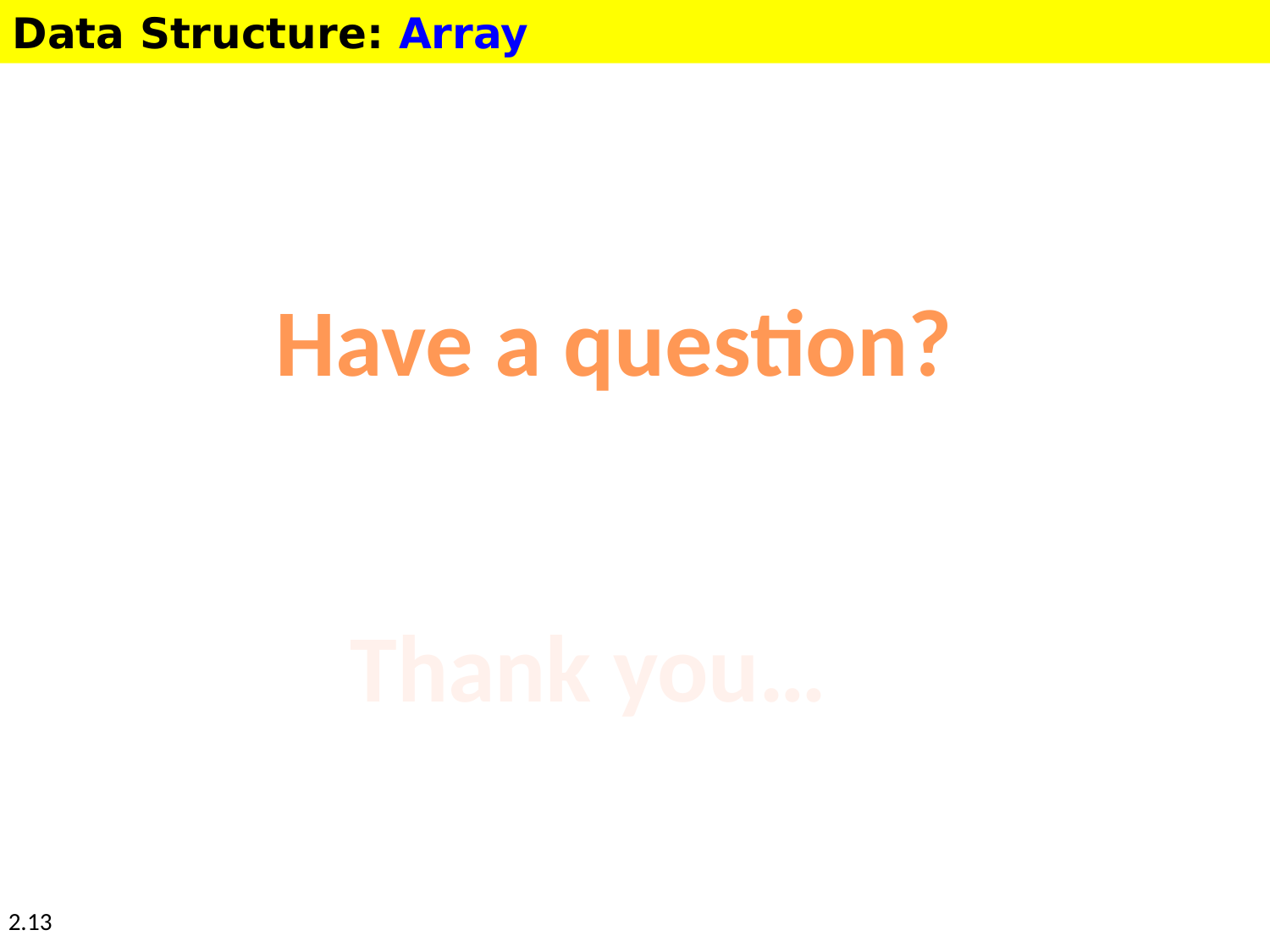

Data Structure: Array
Have a question?
Thank you…
2.13